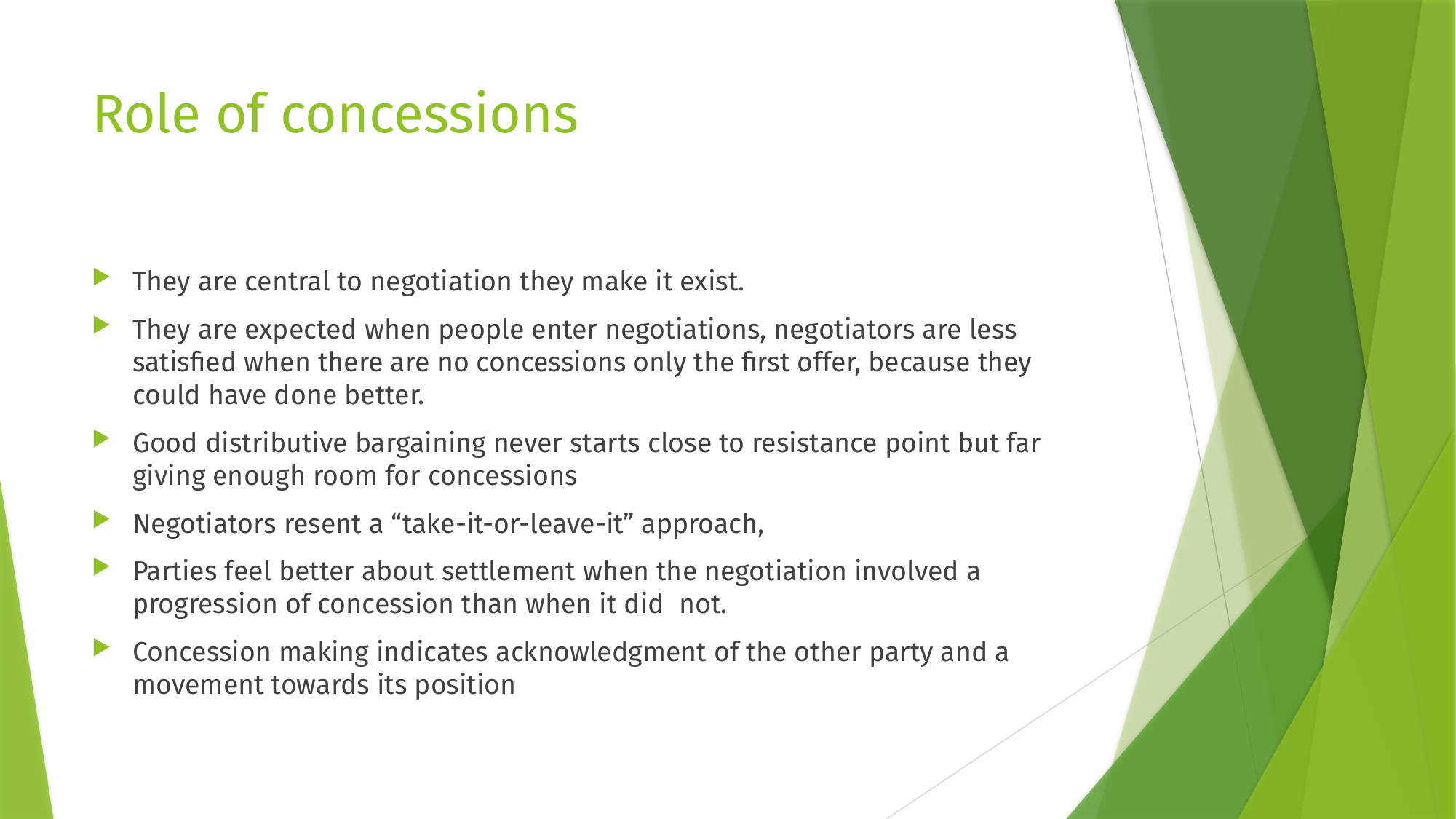

# Role of concessions
They are central to negotiation they make it exist.
They are expected when people enter negotiations, negotiators are less satisfied when there are no concessions only the first offer, because they could have done better.
Good distributive bargaining never starts close to resistance point but far giving enough room for concessions
Negotiators resent a “take-it-or-leave-it” approach,
Parties feel better about settlement when the negotiation involved a progression of concession than when it did  not.
Concession making indicates acknowledgment of the other party and a movement towards its position